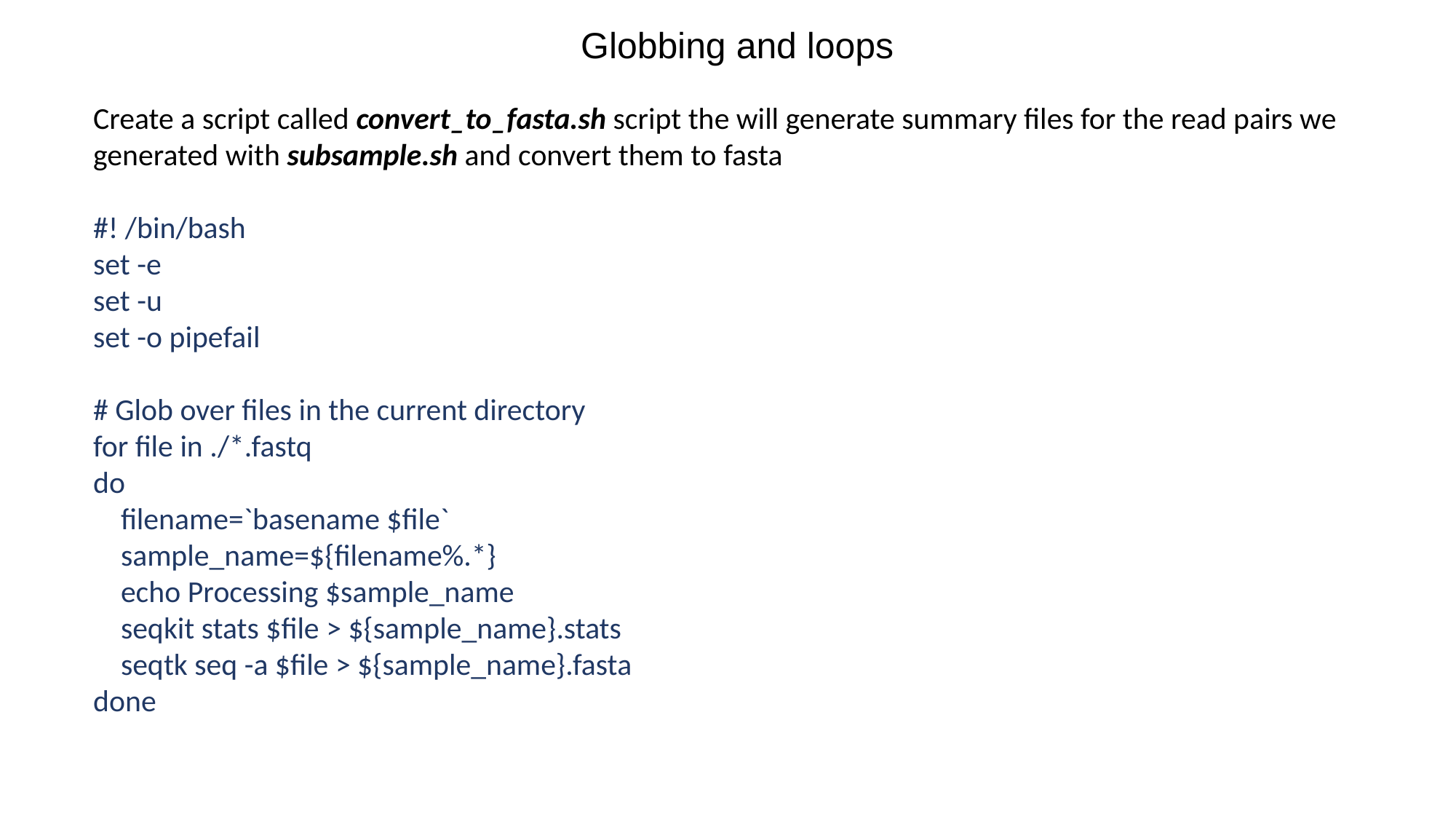

Globbing and loops
Create a script called convert_to_fasta.sh script the will generate summary files for the read pairs we generated with subsample.sh and convert them to fasta

#! /bin/bash
set -e
set -u
set -o pipefail

# Glob over files in the current directory
for file in ./*.fastq
do
    filename=`basename $file`
    sample_name=${filename%.*}
    echo Processing $sample_name
    seqkit stats $file > ${sample_name}.stats
    seqtk seq -a $file > ${sample_name}.fasta
done